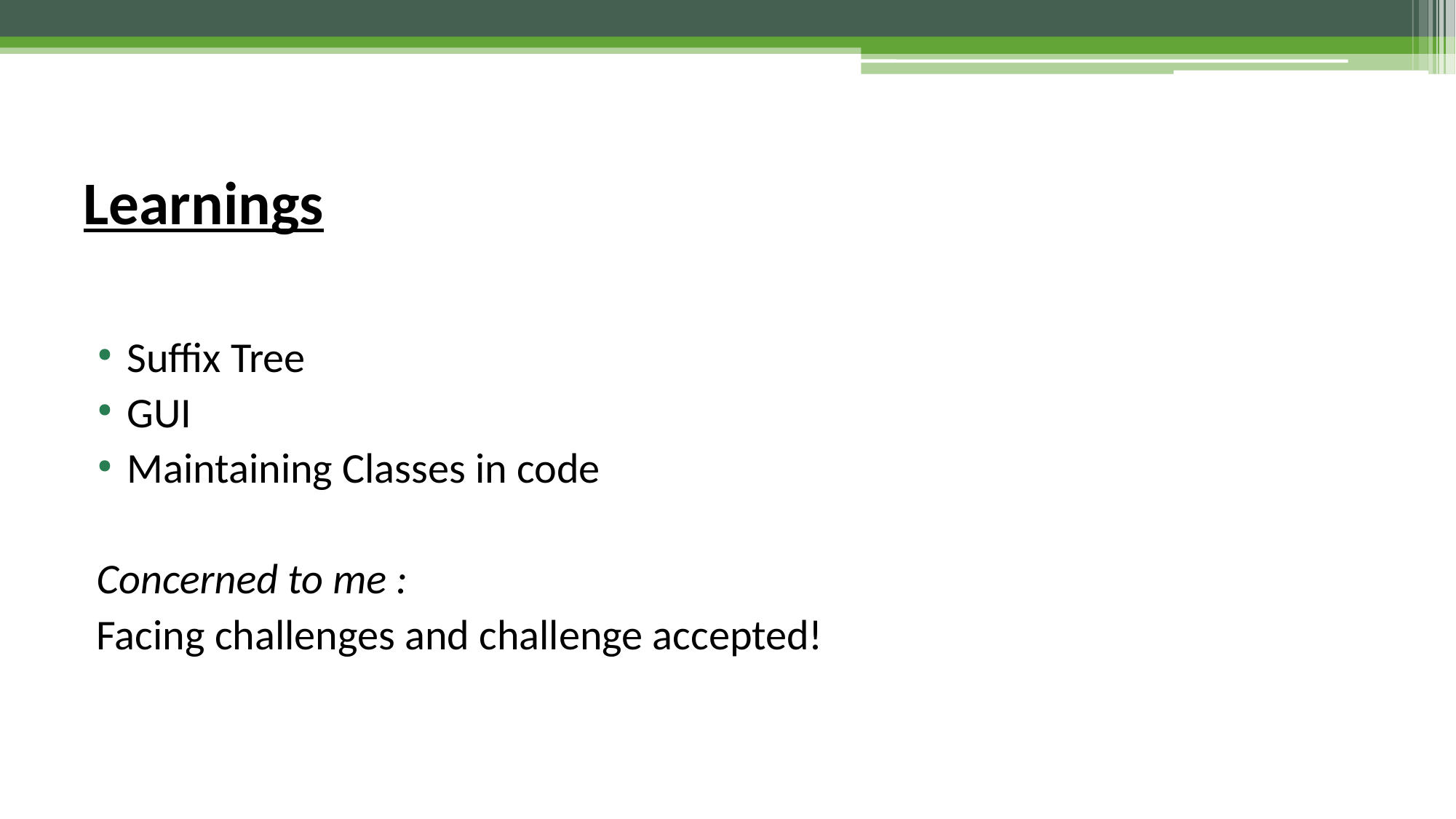

# Learnings

Suffix Tree
GUI
Maintaining Classes in code

Concerned to me :
Facing challenges and challenge accepted!